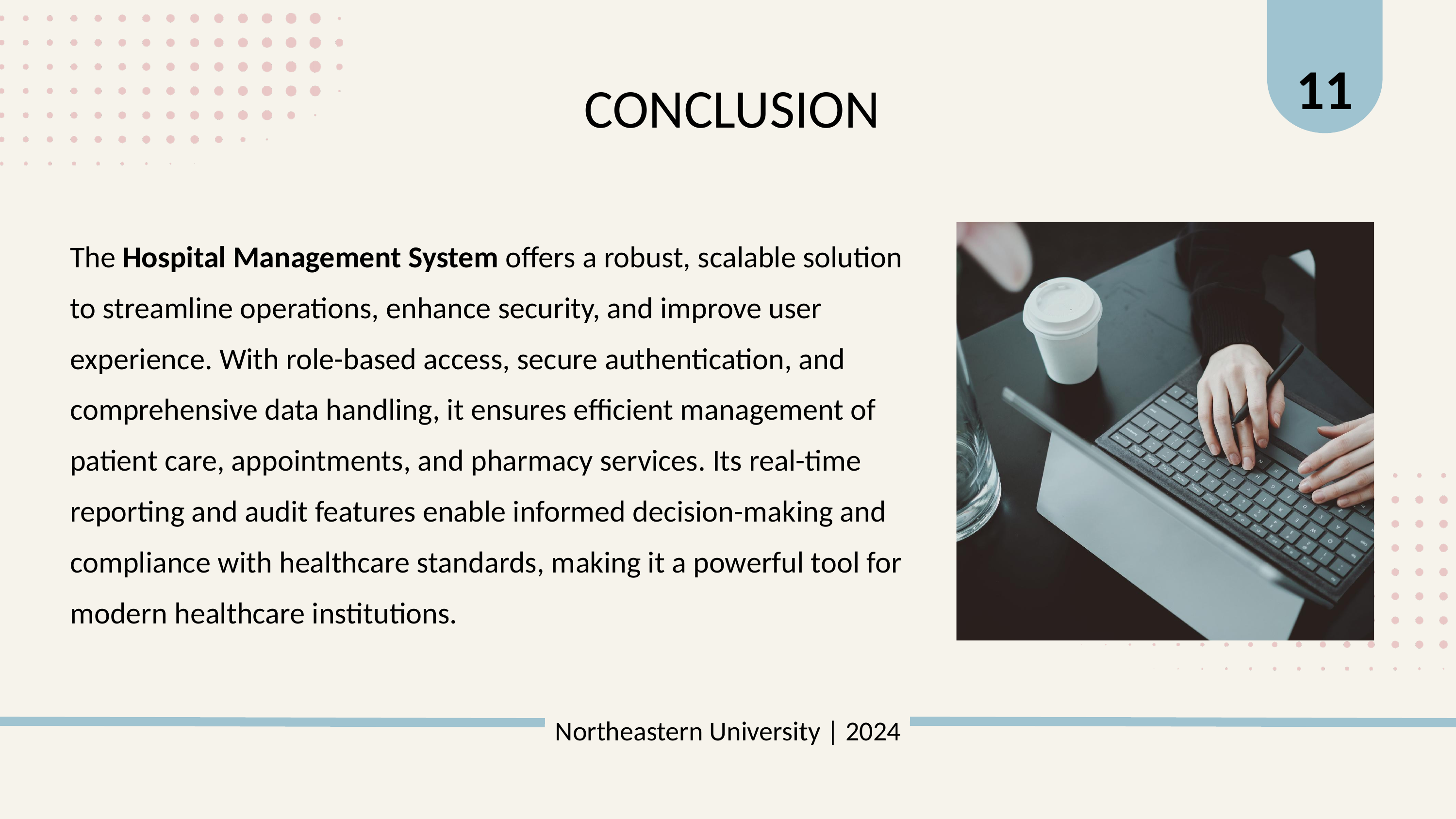

11
CONCLUSION
The Hospital Management System offers a robust, scalable solution to streamline operations, enhance security, and improve user experience. With role-based access, secure authentication, and comprehensive data handling, it ensures efficient management of patient care, appointments, and pharmacy services. Its real-time reporting and audit features enable informed decision-making and compliance with healthcare standards, making it a powerful tool for modern healthcare institutions.

Northeastern University | 2024